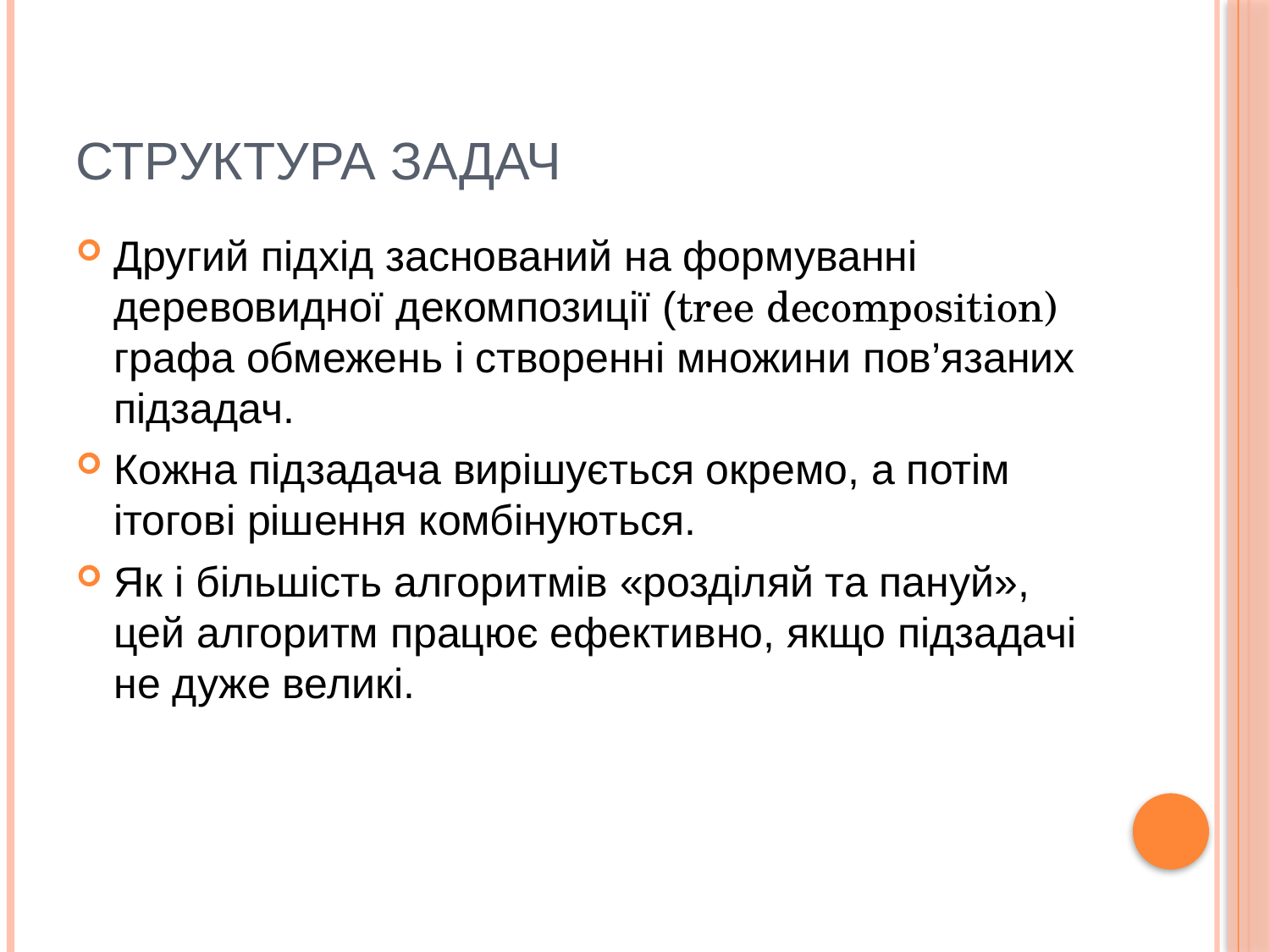

# Структура задач
Другий підхід заснований на формуванні деревовидної декомпозиції (tree decomposition) графа обмежень і створенні множини пов’язаних підзадач.
Кожна підзадача вирішується окремо, а потім ітогові рішення комбінуються.
Як і більшість алгоритмів «розділяй та пануй», цей алгоритм працює ефективно, якщо підзадачі не дуже великі.